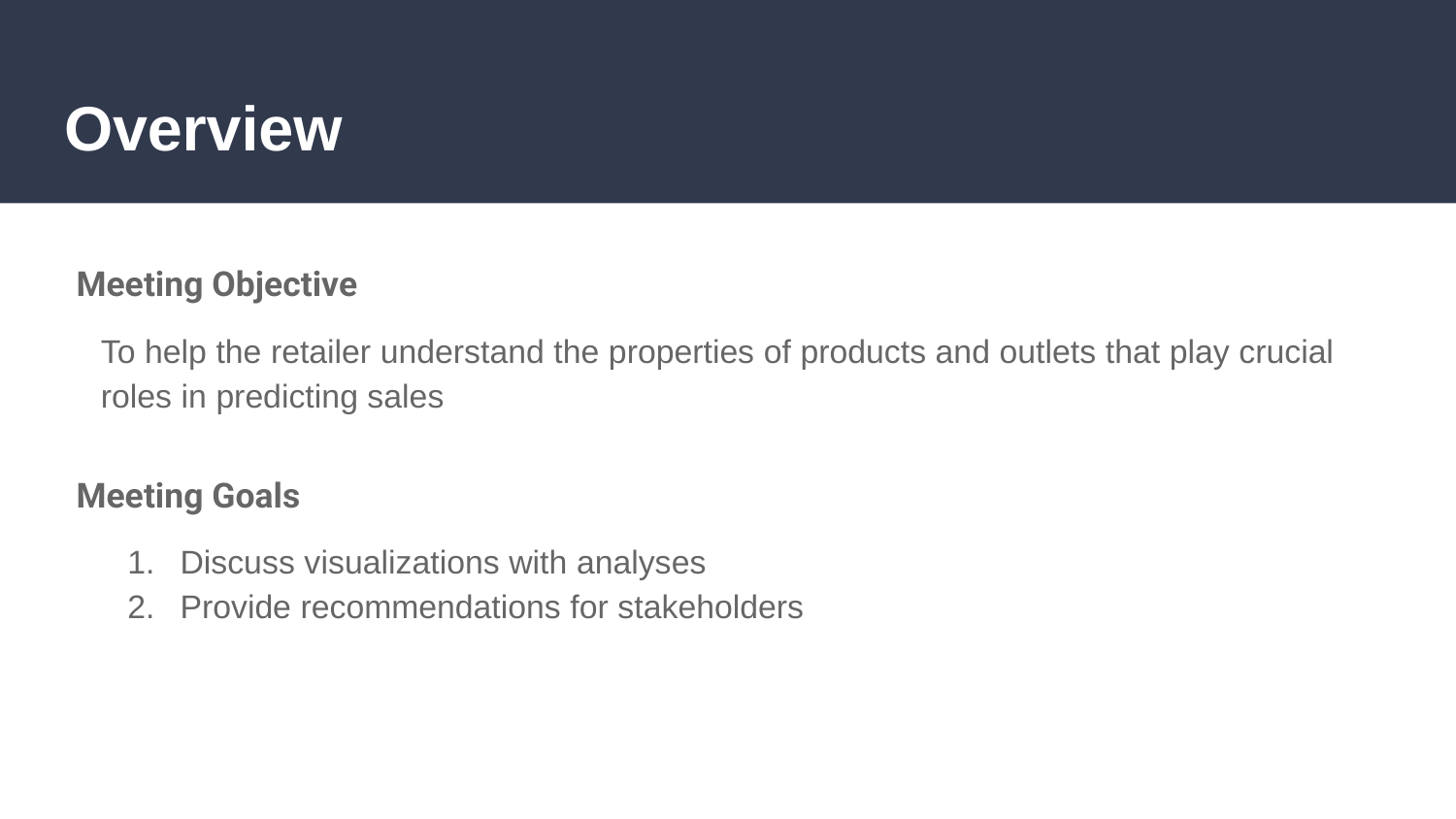

# Overview

Meeting Objective
To help the retailer understand the properties of products and outlets that play crucial roles in predicting sales

Meeting Goals
Discuss visualizations with analyses
Provide recommendations for stakeholders